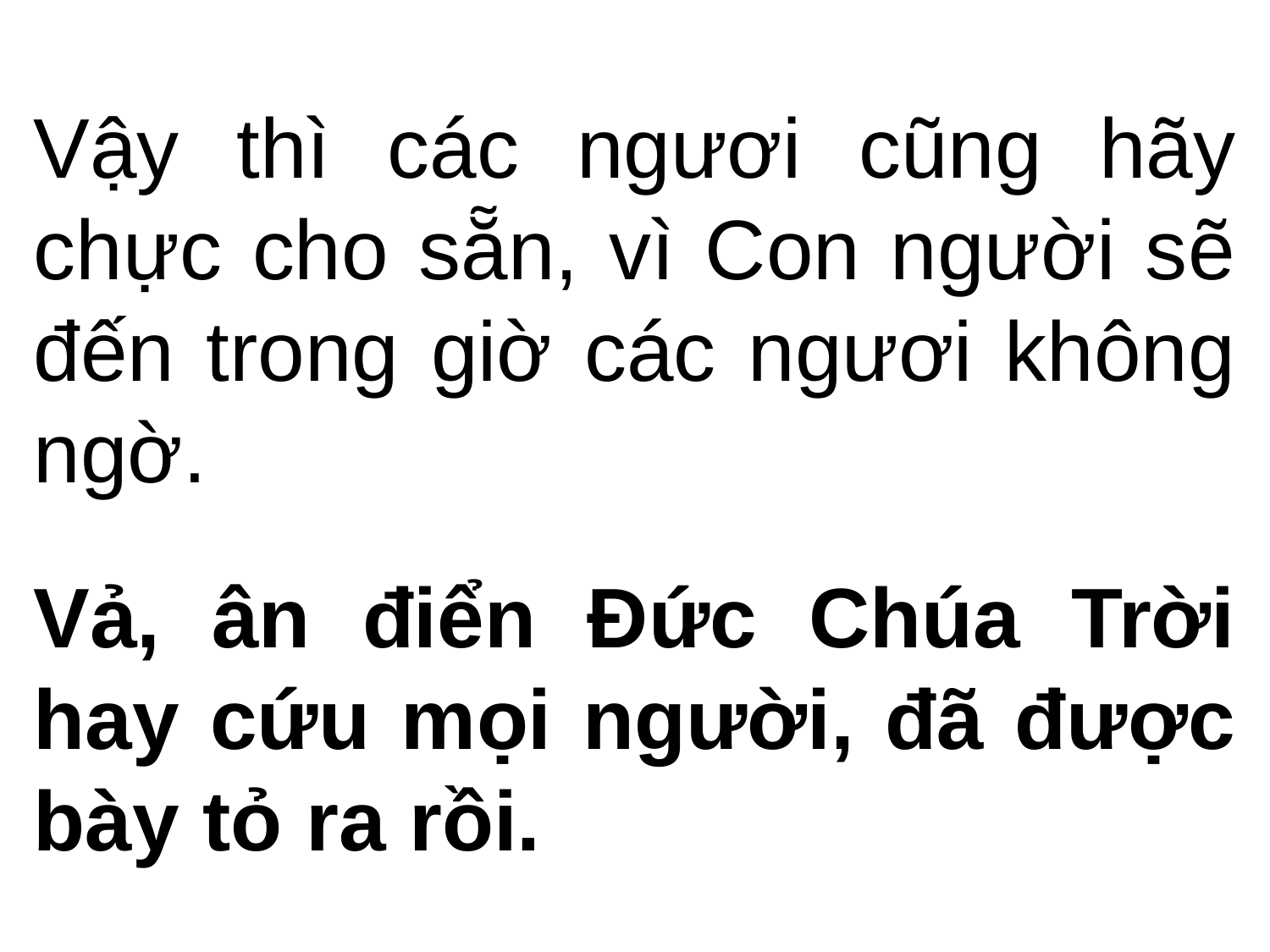

Vậy thì các ngươi cũng hãy chực cho sẵn, vì Con người sẽ đến trong giờ các ngươi không ngờ.

Vả, ân điển Đức Chúa Trời hay cứu mọi người, đã được bày tỏ ra rồi.